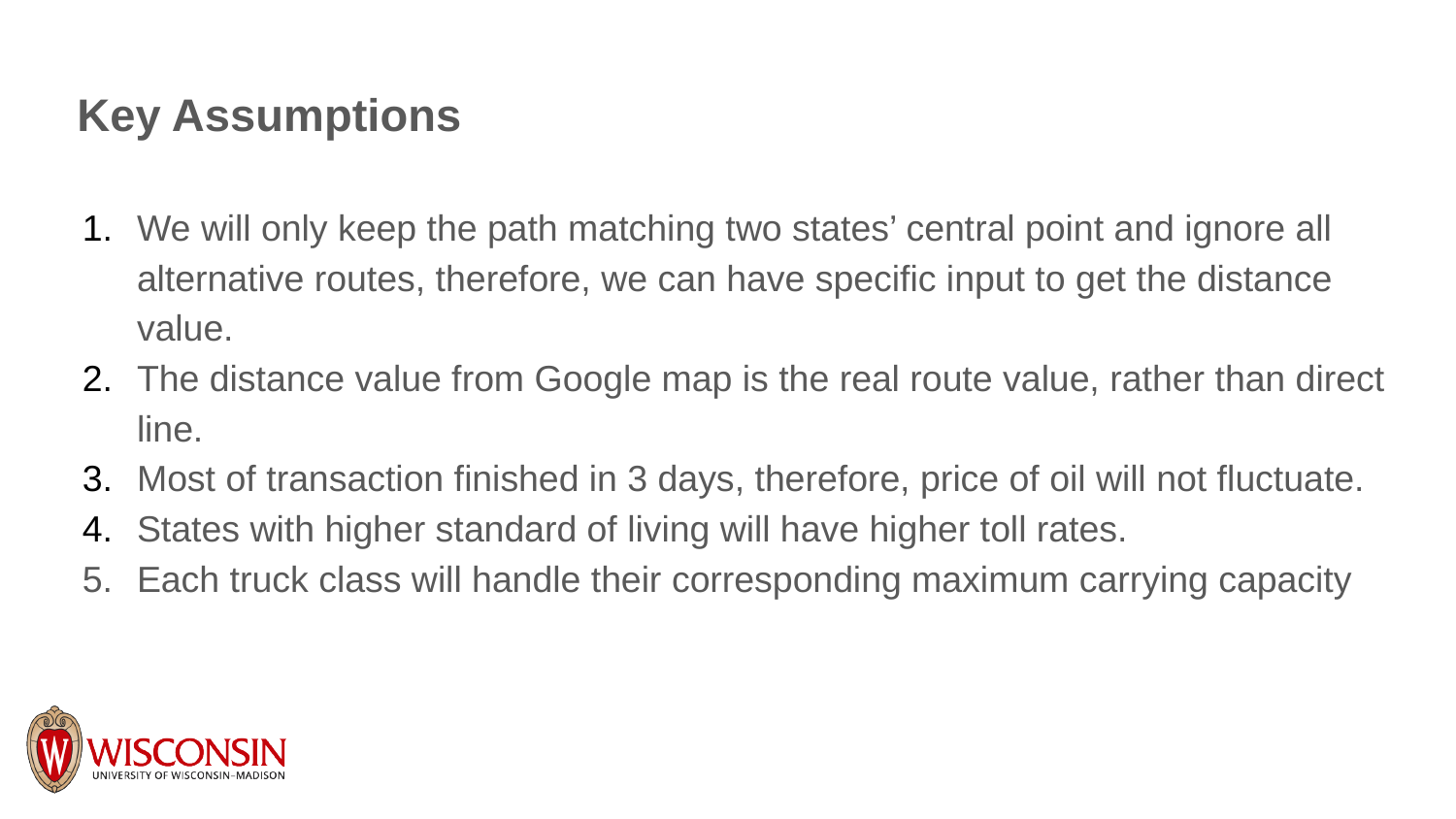

# Key Assumptions
We will only keep the path matching two states’ central point and ignore all alternative routes, therefore, we can have specific input to get the distance value.
The distance value from Google map is the real route value, rather than direct line.
Most of transaction finished in 3 days, therefore, price of oil will not fluctuate.
States with higher standard of living will have higher toll rates.
Each truck class will handle their corresponding maximum carrying capacity